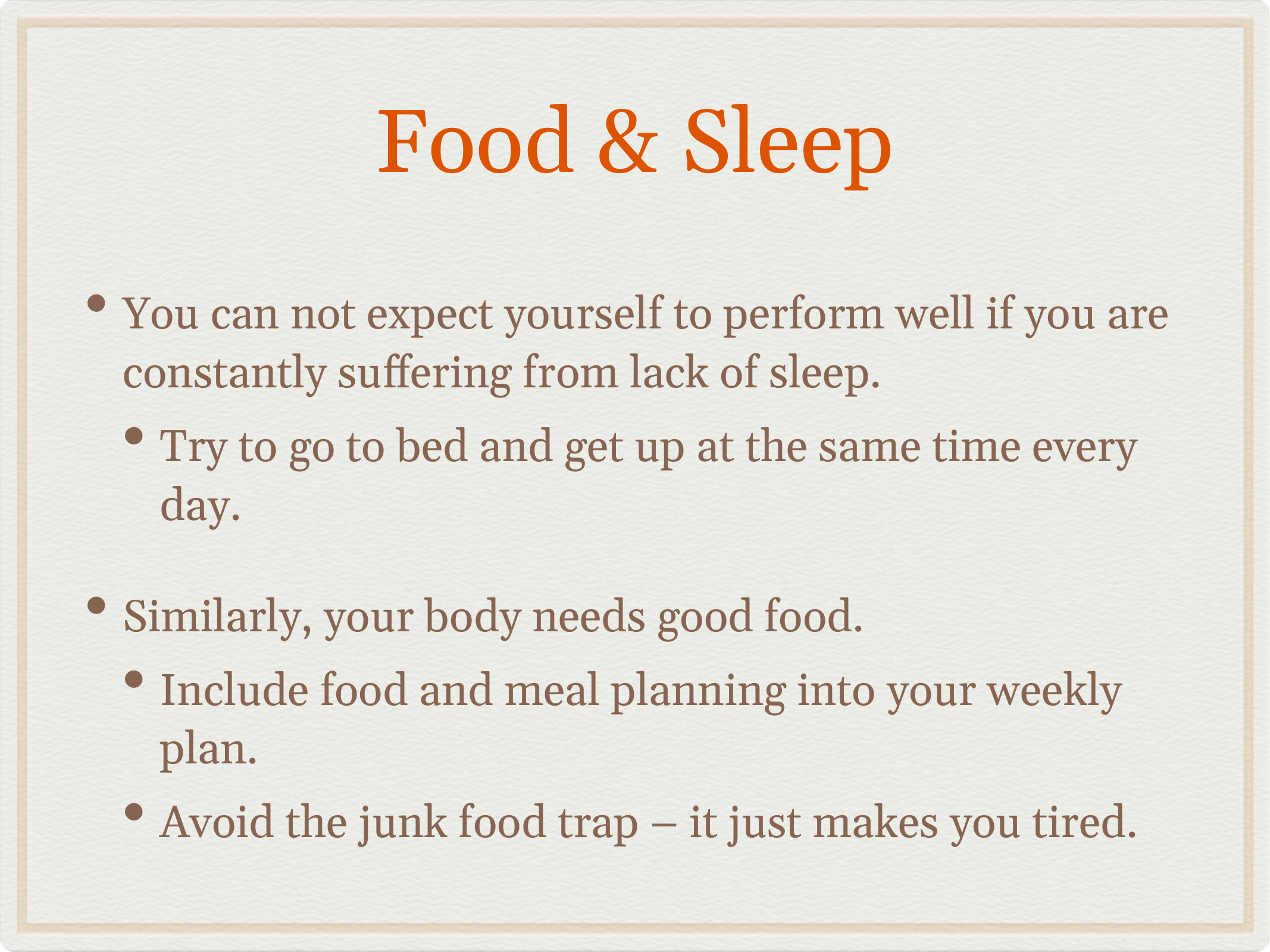

# Food & Sleep
You can not expect yourself to perform well if you are constantly suffering from lack of sleep.
Try to go to bed and get up at the same time every day.
Similarly, your body needs good food.
Include food and meal planning into your weekly plan.
Avoid the junk food trap – it just makes you tired.